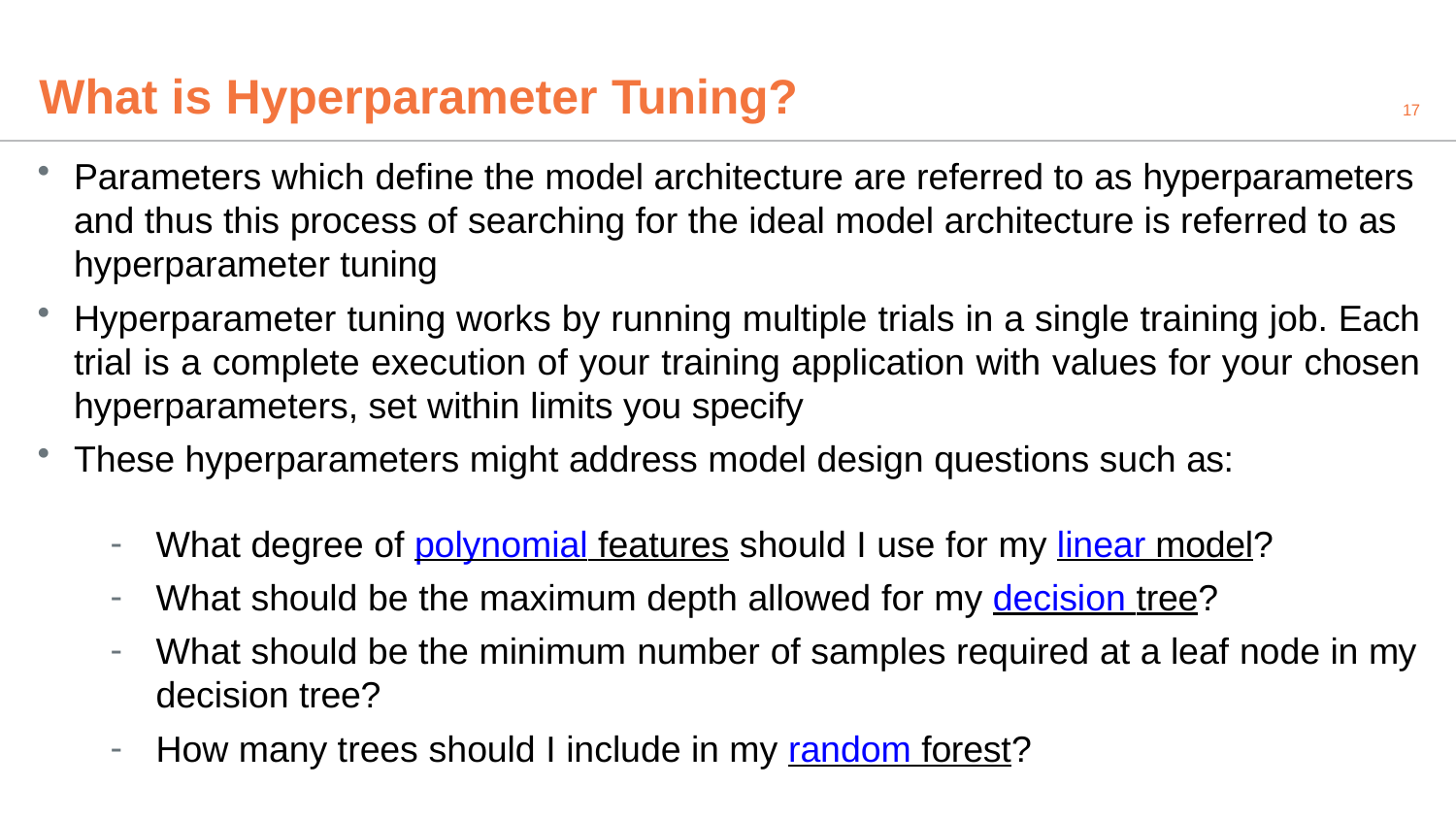

# What is Hyperparameter Tuning?
17

Parameters which define the model architecture are referred to as hyperparameters and thus this process of searching for the ideal model architecture is referred to as hyperparameter tuning
Hyperparameter tuning works by running multiple trials in a single training job. Each trial is a complete execution of your training application with values for your chosen hyperparameters, set within limits you specify
These hyperparameters might address model design questions such as:

What degree of polynomial features should I use for my linear model?
What should be the maximum depth allowed for my decision tree?
What should be the minimum number of samples required at a leaf node in my decision tree?
How many trees should I include in my random forest?